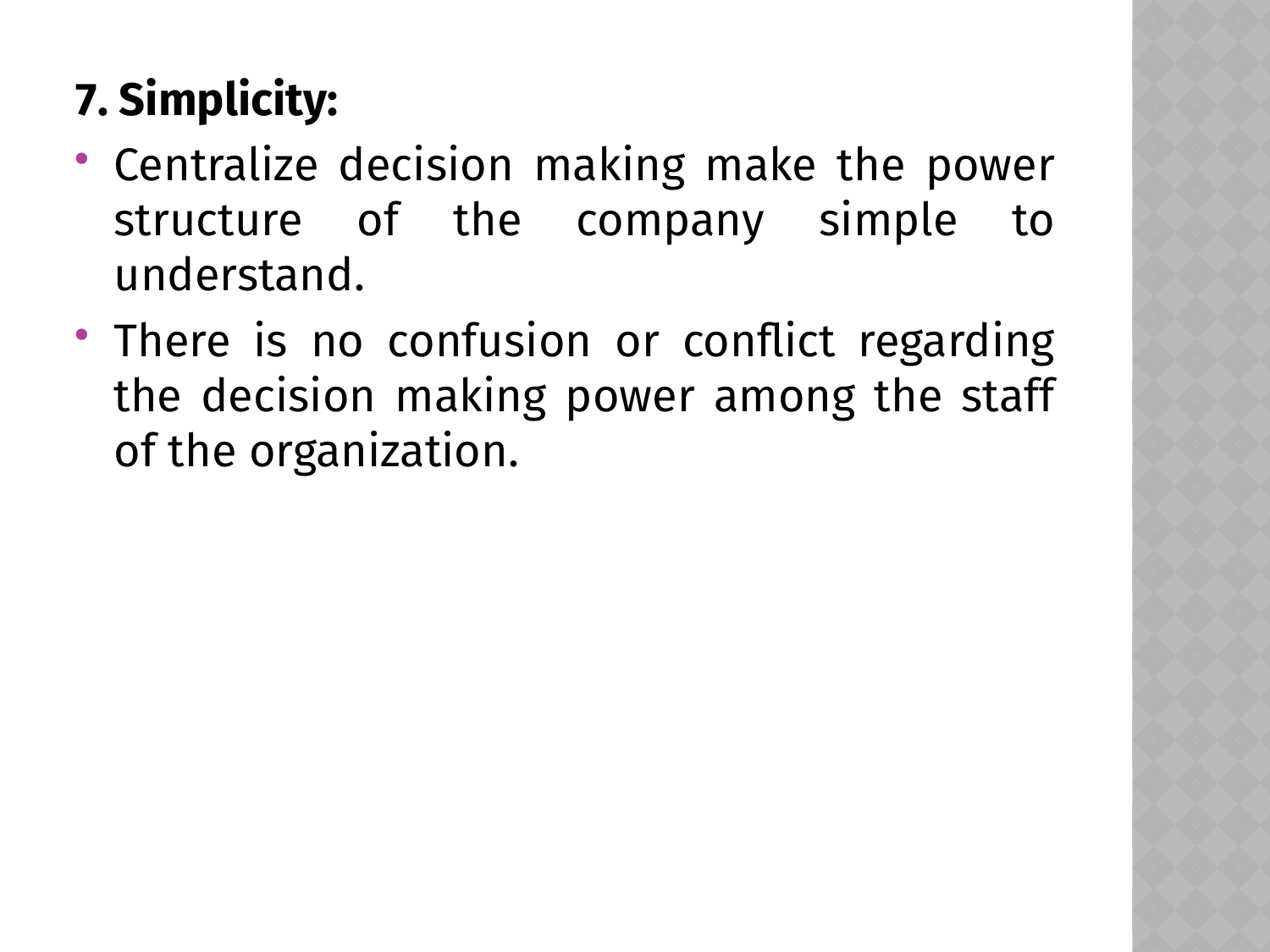

7. Simplicity:
Centralize decision making make the power structure of the company simple to understand.
There is no confusion or conflict regarding the decision making power among the staff of the organization.